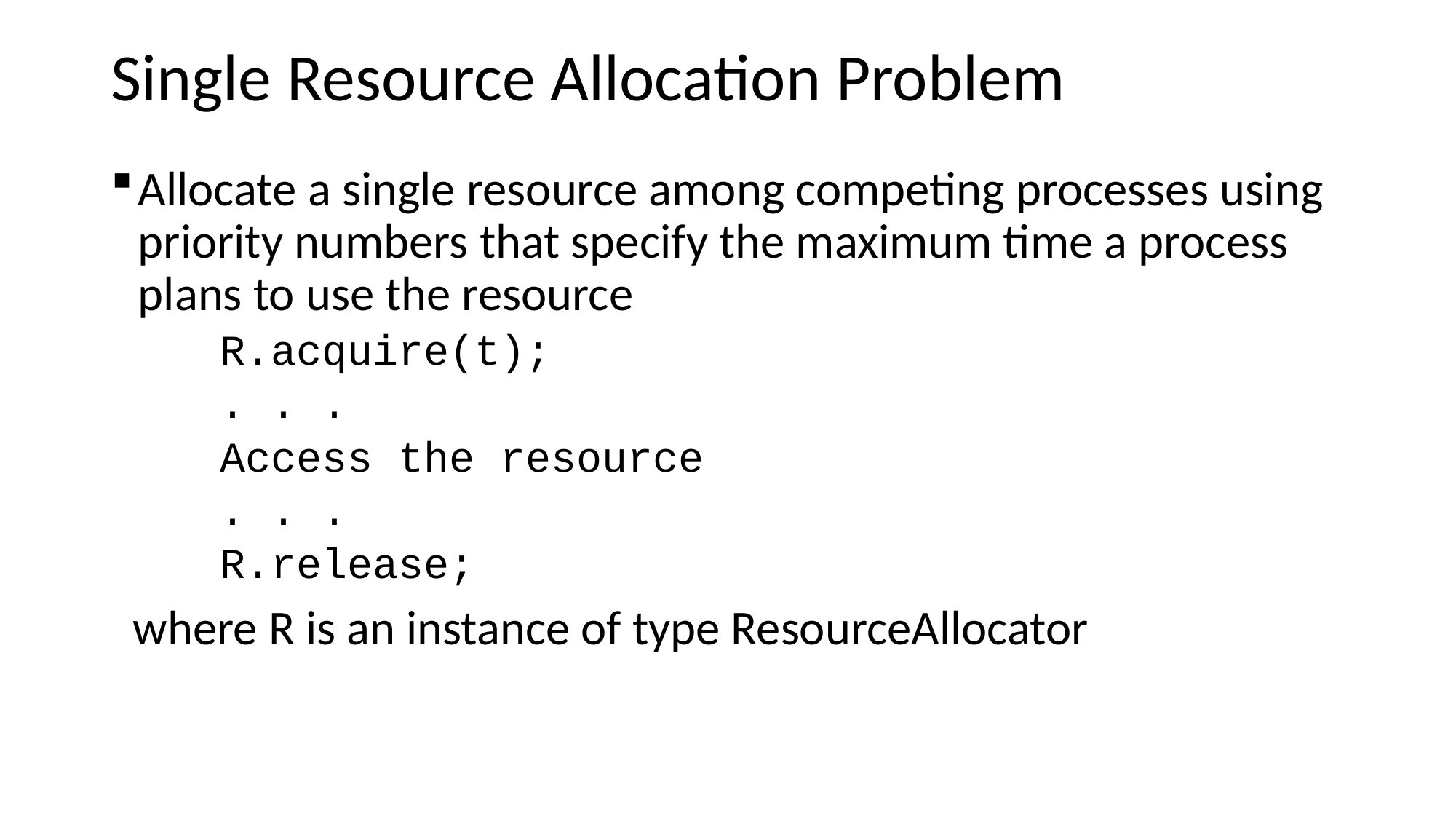

# Single Resource Allocation Problem
Allocate a single resource among competing processes using priority numbers that specify the maximum time a process plans to use the resource
R.acquire(t);
. . .
Access the resource
. . .
R.release;
  where R is an instance of type ResourceAllocator